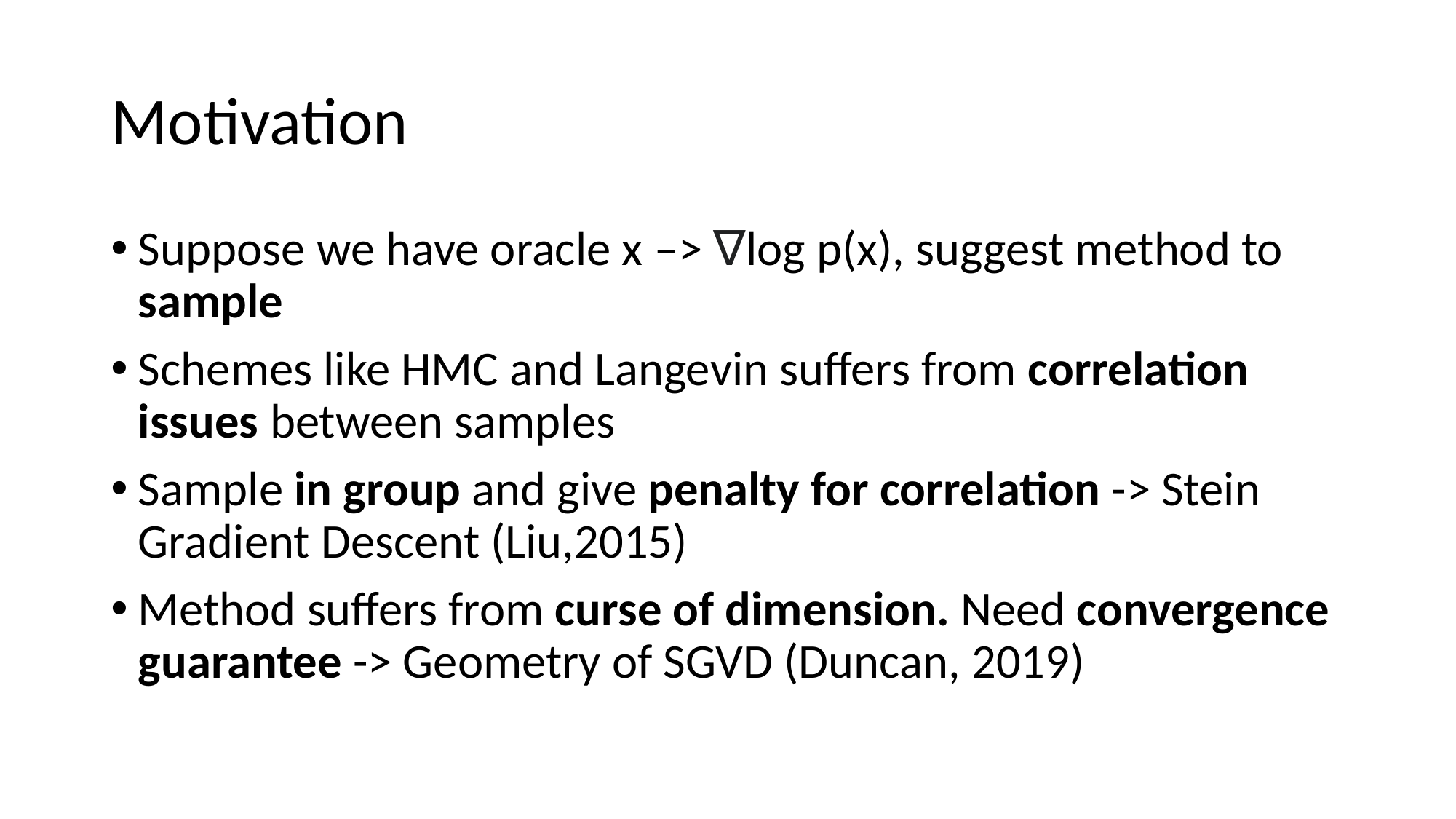

# Motivation
Suppose we have oracle x –> ∇log p(x), suggest method to sample
Schemes like HMC and Langevin suffers from correlation issues between samples
Sample in group and give penalty for correlation -> Stein Gradient Descent (Liu,2015)
Method suffers from curse of dimension. Need convergence guarantee -> Geometry of SGVD (Duncan, 2019)